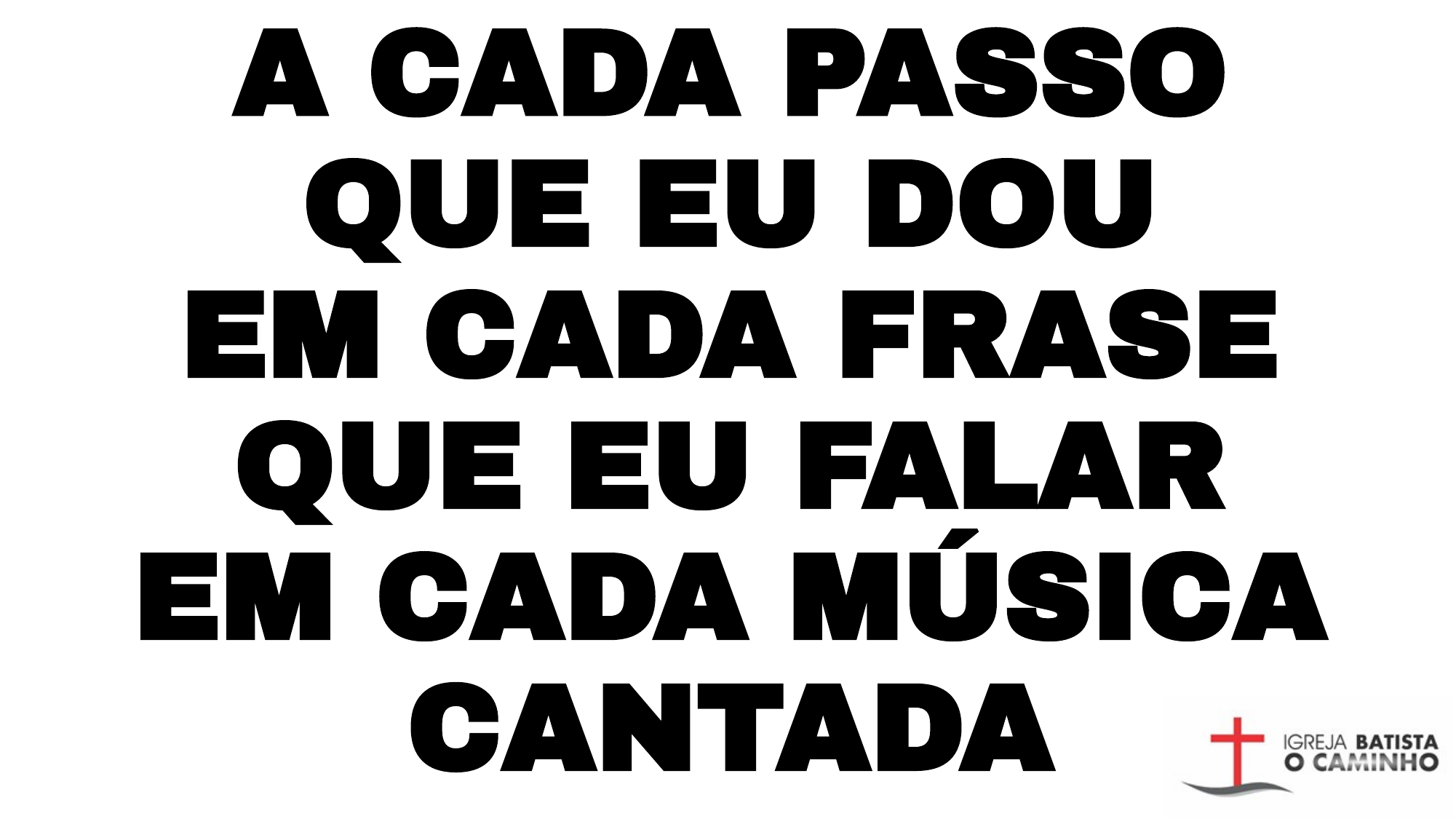

# A CADA PASSO QUE EU DOU EM CADA FRASE QUE EU FALAR EM CADA MÚSICA CANTADA